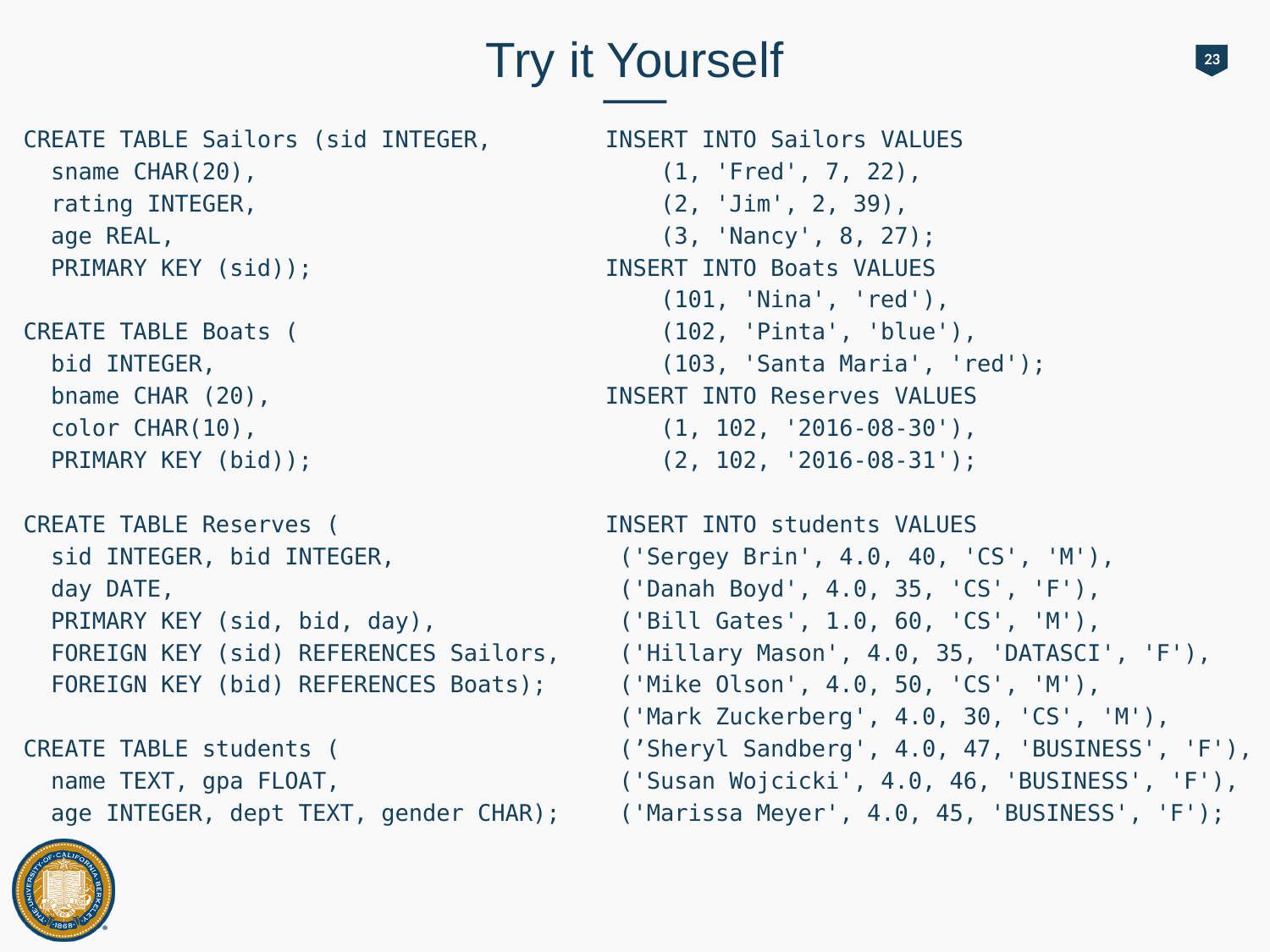

# Try it Yourself
23

CREATE TABLE Sailors (sid INTEGER,
  sname CHAR(20),
  rating INTEGER,
  age REAL,
  PRIMARY KEY (sid));

CREATE TABLE Boats (
  bid INTEGER,
  bname CHAR (20),
  color CHAR(10),
  PRIMARY KEY (bid));

CREATE TABLE Reserves (
  sid INTEGER, bid INTEGER,
  day DATE,
  PRIMARY KEY (sid, bid, day),
  FOREIGN KEY (sid) REFERENCES Sailors,
  FOREIGN KEY (bid) REFERENCES Boats);

CREATE TABLE students (
  name TEXT, gpa FLOAT,
  age INTEGER, dept TEXT, gender CHAR);

INSERT INTO Sailors VALUES
    (1, 'Fred', 7, 22),
    (2, 'Jim', 2, 39),
    (3, 'Nancy', 8, 27);
INSERT INTO Boats VALUES
    (101, 'Nina', 'red'),
    (102, 'Pinta', 'blue'),
    (103, 'Santa Maria', 'red');
INSERT INTO Reserves VALUES
    (1, 102, '2016-08-30'),
    (2, 102, '2016-08-31');

INSERT INTO students VALUES
 ('Sergey Brin', 4.0, 40, 'CS', 'M'),
 ('Danah Boyd', 4.0, 35, 'CS', 'F'),
 ('Bill Gates', 1.0, 60, 'CS', 'M'),
 ('Hillary Mason', 4.0, 35, 'DATASCI', 'F'),
 ('Mike Olson', 4.0, 50, 'CS', 'M'),
 ('Mark Zuckerberg', 4.0, 30, 'CS', 'M'),
 (’Sheryl Sandberg', 4.0, 47, 'BUSINESS', 'F'),
 ('Susan Wojcicki', 4.0, 46, 'BUSINESS', 'F'),
 ('Marissa Meyer', 4.0, 45, 'BUSINESS', 'F');